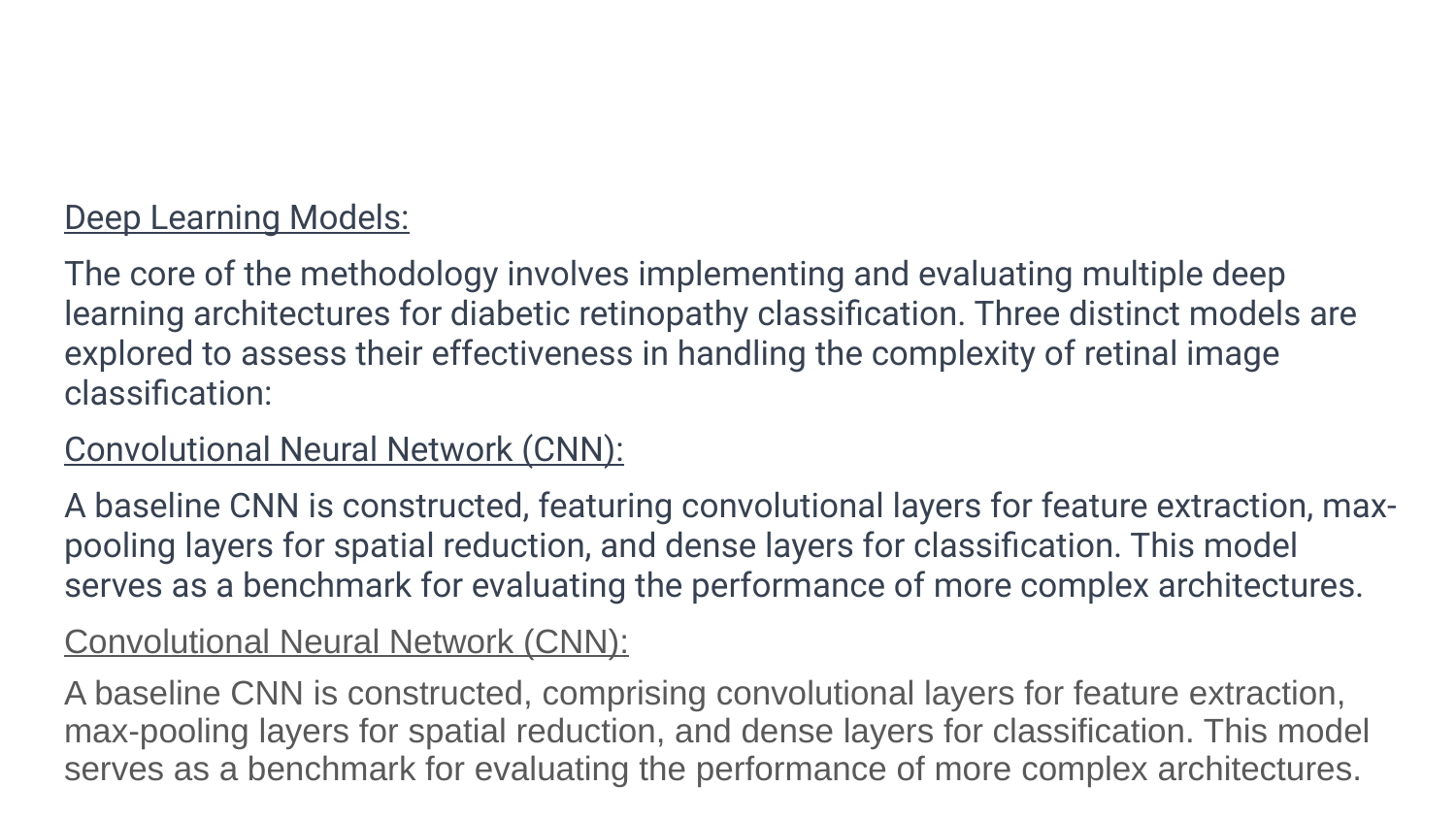

#
Deep Learning Models:
The core of the methodology involves implementing and evaluating multiple deep learning architectures for diabetic retinopathy classification. Three distinct models are explored to assess their effectiveness in handling the complexity of retinal image classification:
Convolutional Neural Network (CNN):
A baseline CNN is constructed, featuring convolutional layers for feature extraction, max-pooling layers for spatial reduction, and dense layers for classification. This model serves as a benchmark for evaluating the performance of more complex architectures.
Convolutional Neural Network (CNN):
A baseline CNN is constructed, comprising convolutional layers for feature extraction, max-pooling layers for spatial reduction, and dense layers for classification. This model serves as a benchmark for evaluating the performance of more complex architectures.